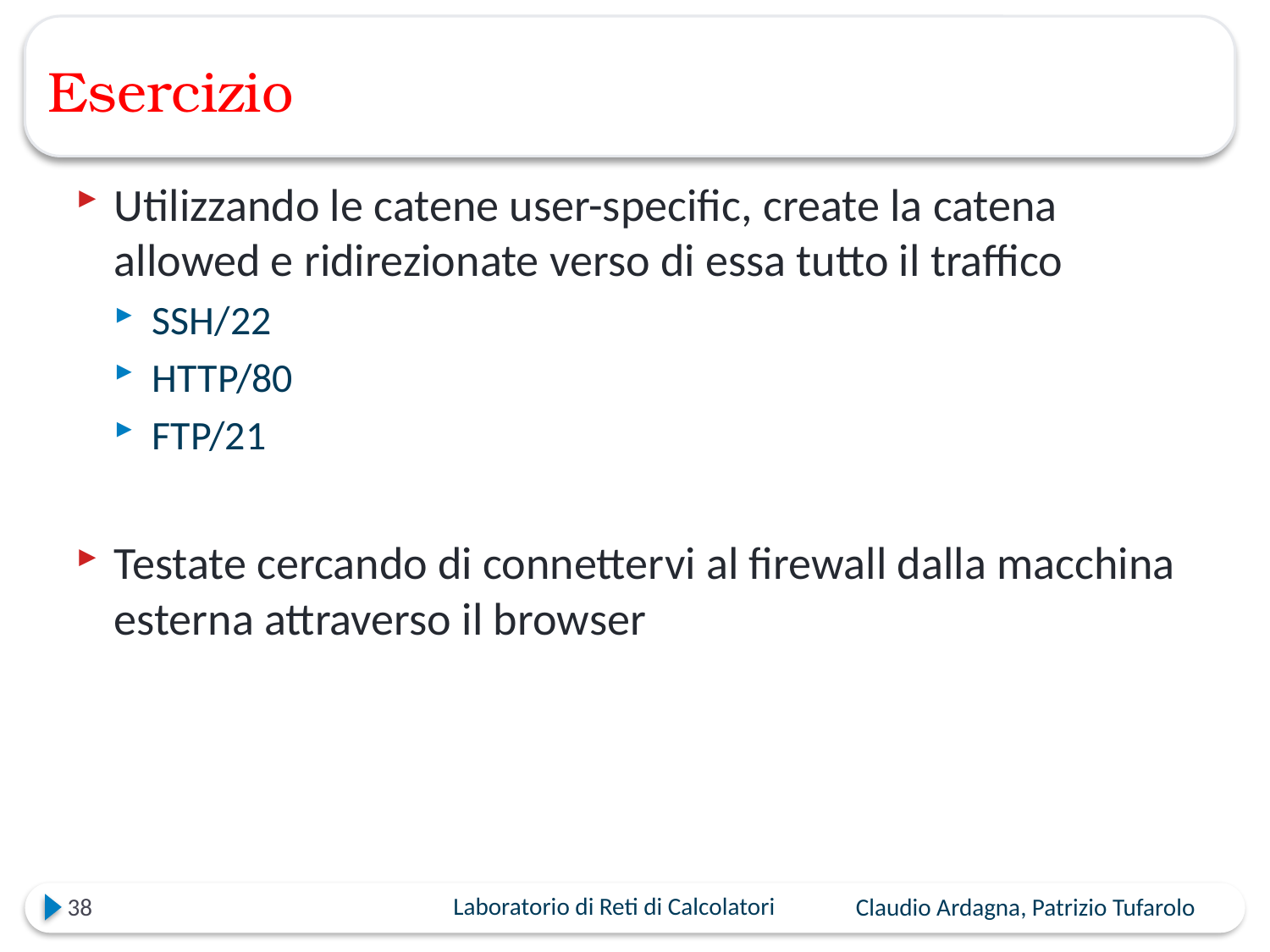

# Esercizio
Utilizzando le catene user-specific, create la catena allowed e ridirezionate verso di essa tutto il traffico
SSH/22
HTTP/80
FTP/21

Testate cercando di connettervi al firewall dalla macchina esterna attraverso il browser
38